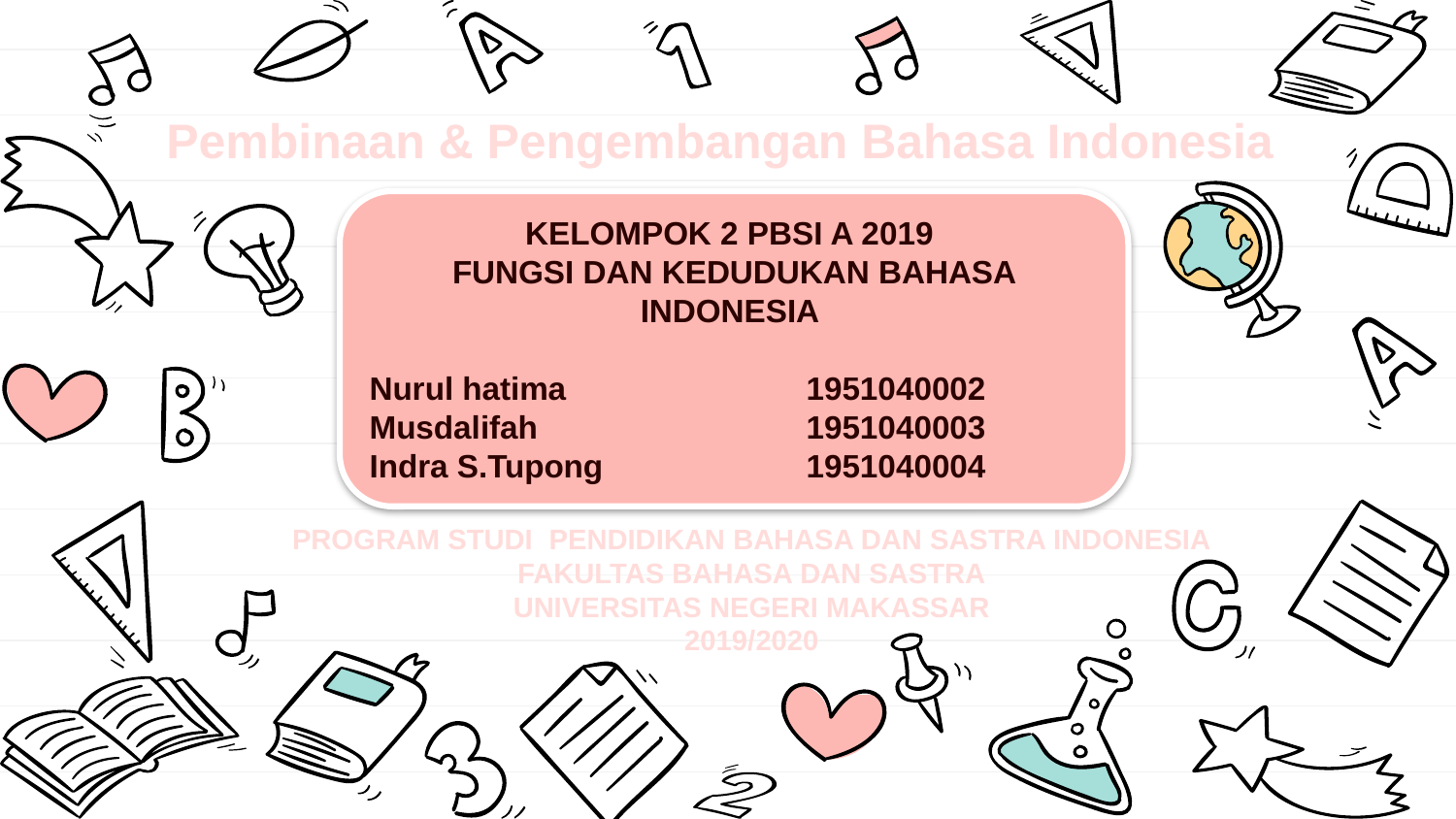

# Pembinaan & Pengembangan Bahasa Indonesia

KELOMPOK 2 PBSI A 2019
FUNGSI DAN KEDUDUKAN BAHASA INDONESIA

Nurul hatima		1951040002
Musdalifah 		1951040003
Indra S.Tupong 		1951040004

PROGRAM STUDI  PENDIDIKAN BAHASA DAN SASTRA INDONESIA
FAKULTAS BAHASA DAN SASTRA
UNIVERSITAS NEGERI MAKASSAR
2019/2020
 BAHASA DAN SASTRA
UNIVERSITAS NEGERI MAKASSAR
2019/2020